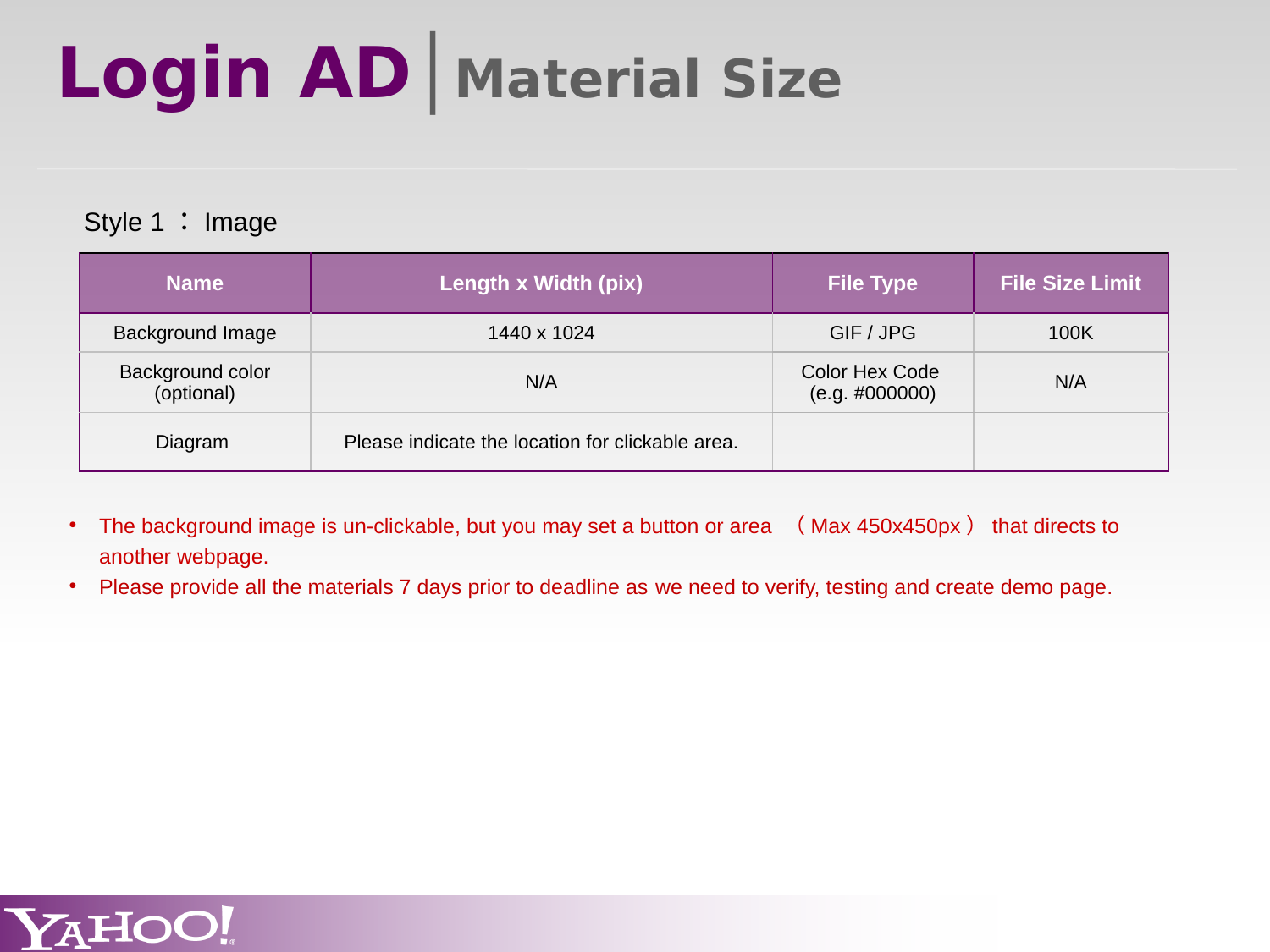

Login AD│Material Size
Style 1：Image
| Name | Length x Width (pix) | File Type | File Size Limit |
| --- | --- | --- | --- |
| Background Image | 1440 x 1024 | GIF / JPG | 100K |
| Background color (optional) | N/A | Color Hex Code (e.g. #000000) | N/A |
| Diagram | Please indicate the location for clickable area. |  |  |
The background image is un-clickable, but you may set a button or area （Max 450x450px）that directs to another webpage.
Please provide all the materials 7 days prior to deadline as we need to verify, testing and create demo page.